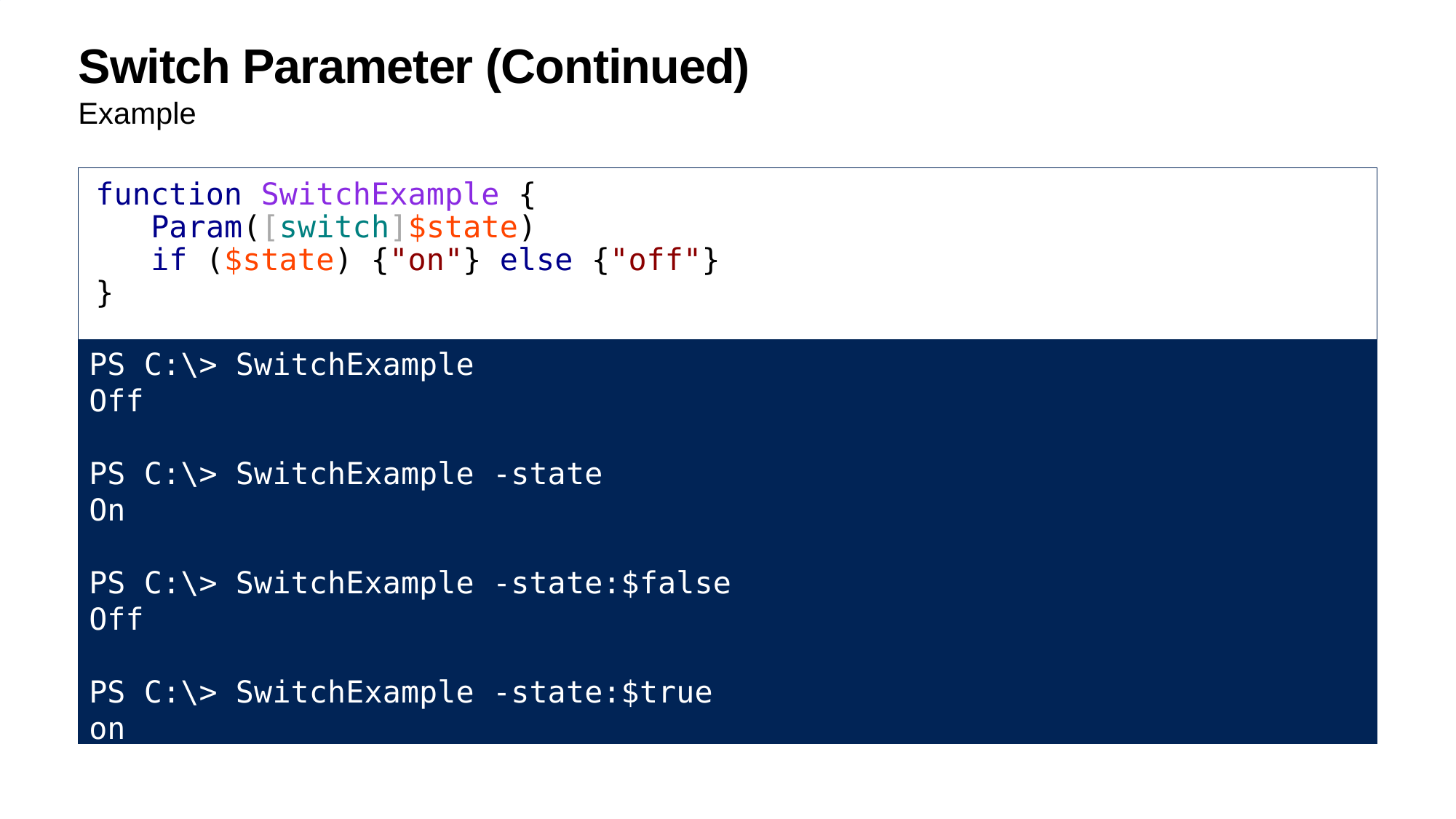

# Switch Parameter (Continued)
Example
function SwitchExample {
   Param([switch]$state)
   if ($state) {"on"} else {"off"}
}
PS C:\> SwitchExample
Off

PS C:\> SwitchExample -state
On

PS C:\> SwitchExample -state:$false
Off

PS C:\> SwitchExample -state:$true
on